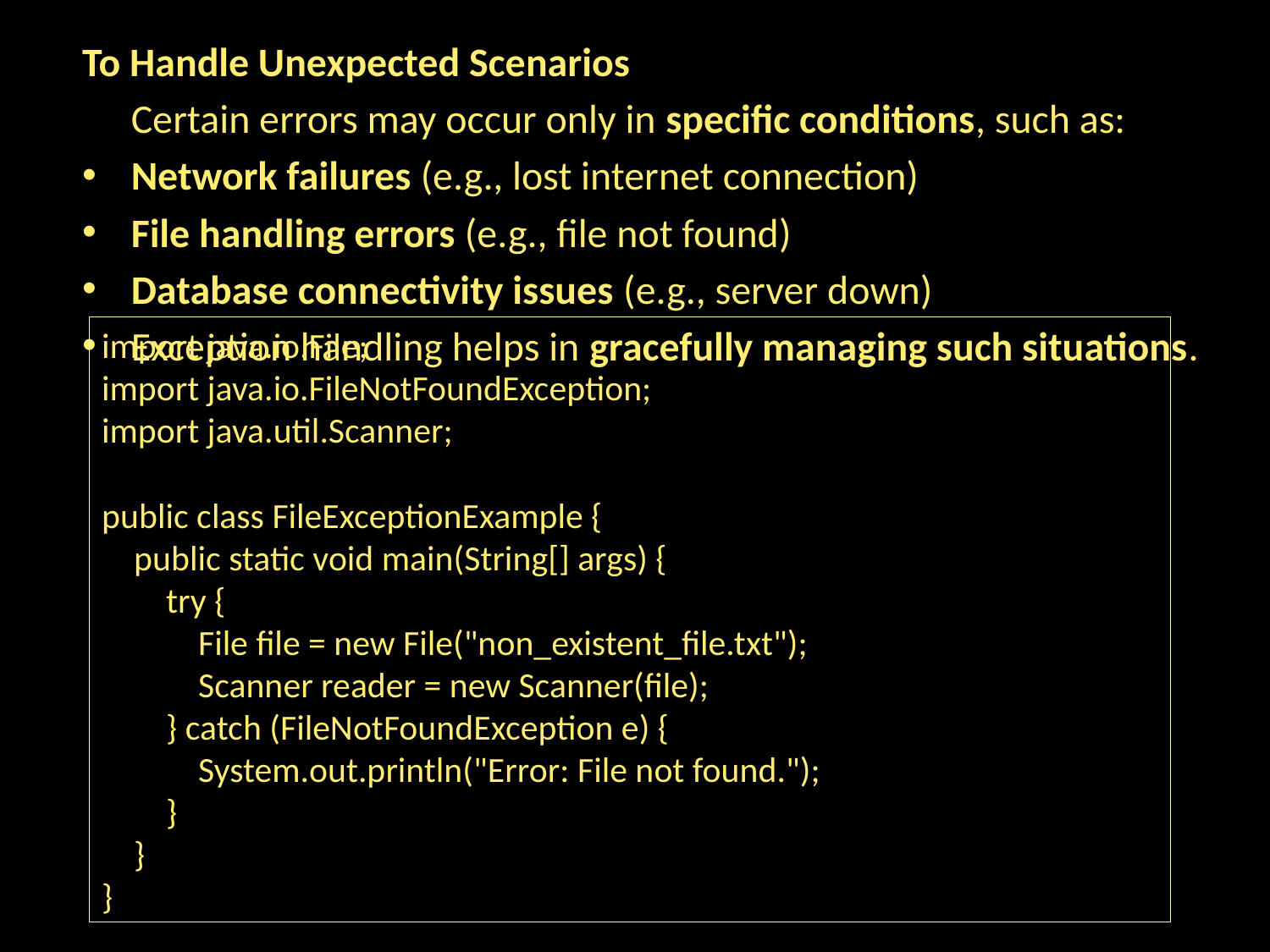

To Handle Unexpected Scenarios
	Certain errors may occur only in specific conditions, such as:
Network failures (e.g., lost internet connection)
File handling errors (e.g., file not found)
Database connectivity issues (e.g., server down)
Exception handling helps in gracefully managing such situations.
import java.io.File;
import java.io.FileNotFoundException;
import java.util.Scanner;

public class FileExceptionExample {
    public static void main(String[] args) {
        try {
            File file = new File("non_existent_file.txt");
            Scanner reader = new Scanner(file);
        } catch (FileNotFoundException e) {
            System.out.println("Error: File not found.");
        }
    }
}